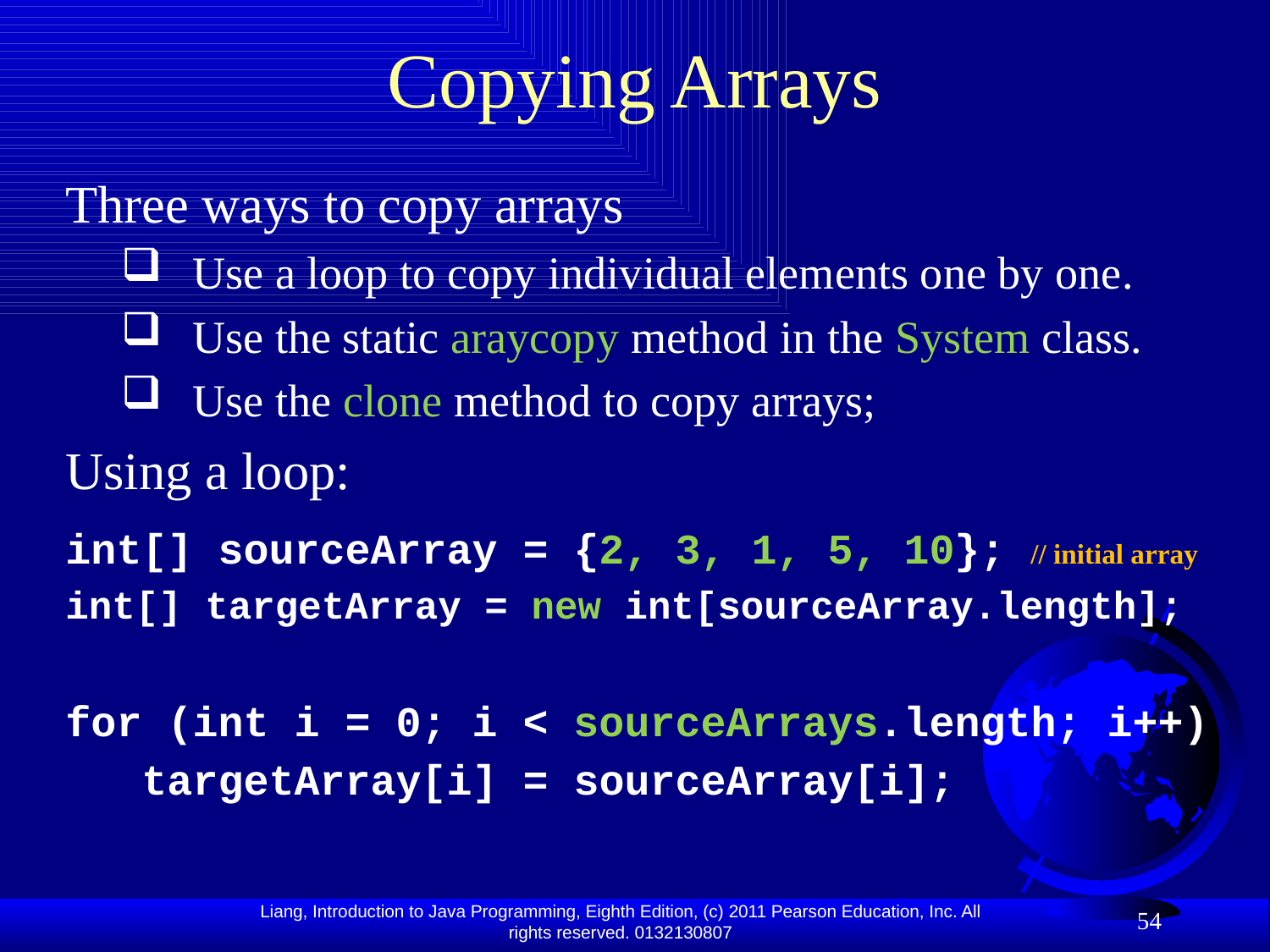

# Copying Arrays
Three ways to copy arrays
Use a loop to copy individual elements one by one.
Use the static araycopy method in the System class.
Use the clone method to copy arrays;
Using a loop:
int[] sourceArray = {2, 3, 1, 5, 10}; // initial array
int[] targetArray = new int[sourceArray.length];

for (int i = 0; i < sourceArrays.length; i++)
   targetArray[i] = sourceArray[i];

54